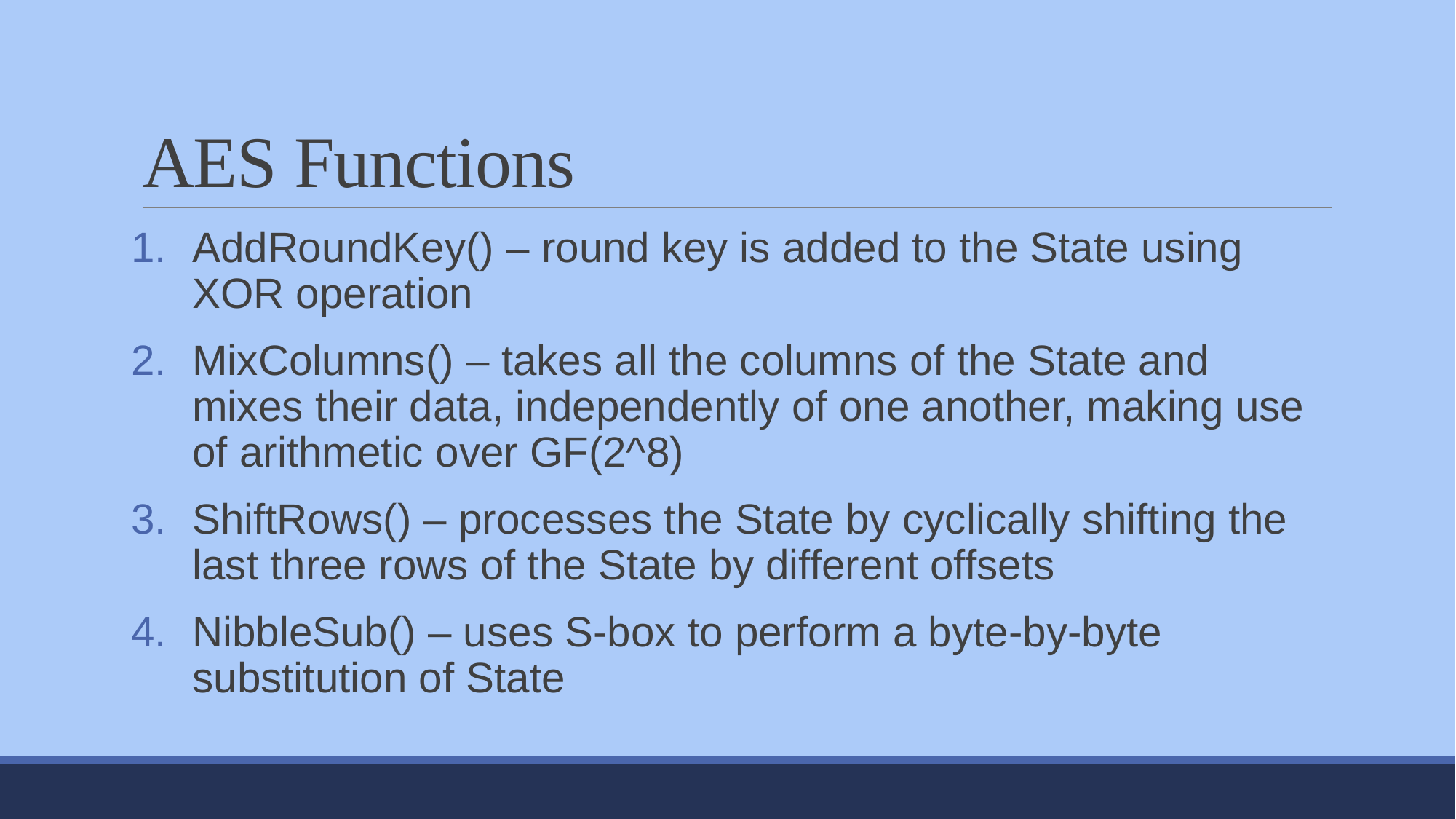

# AES Functions
AddRoundKey() – round key is added to the State using XOR operation
MixColumns() – takes all the columns of the State and mixes their data, independently of one another, making use of arithmetic over GF(2^8)
ShiftRows() – processes the State by cyclically shifting the last three rows of the State by different offsets
NibbleSub() – uses S-box to perform a byte-by-byte substitution of State